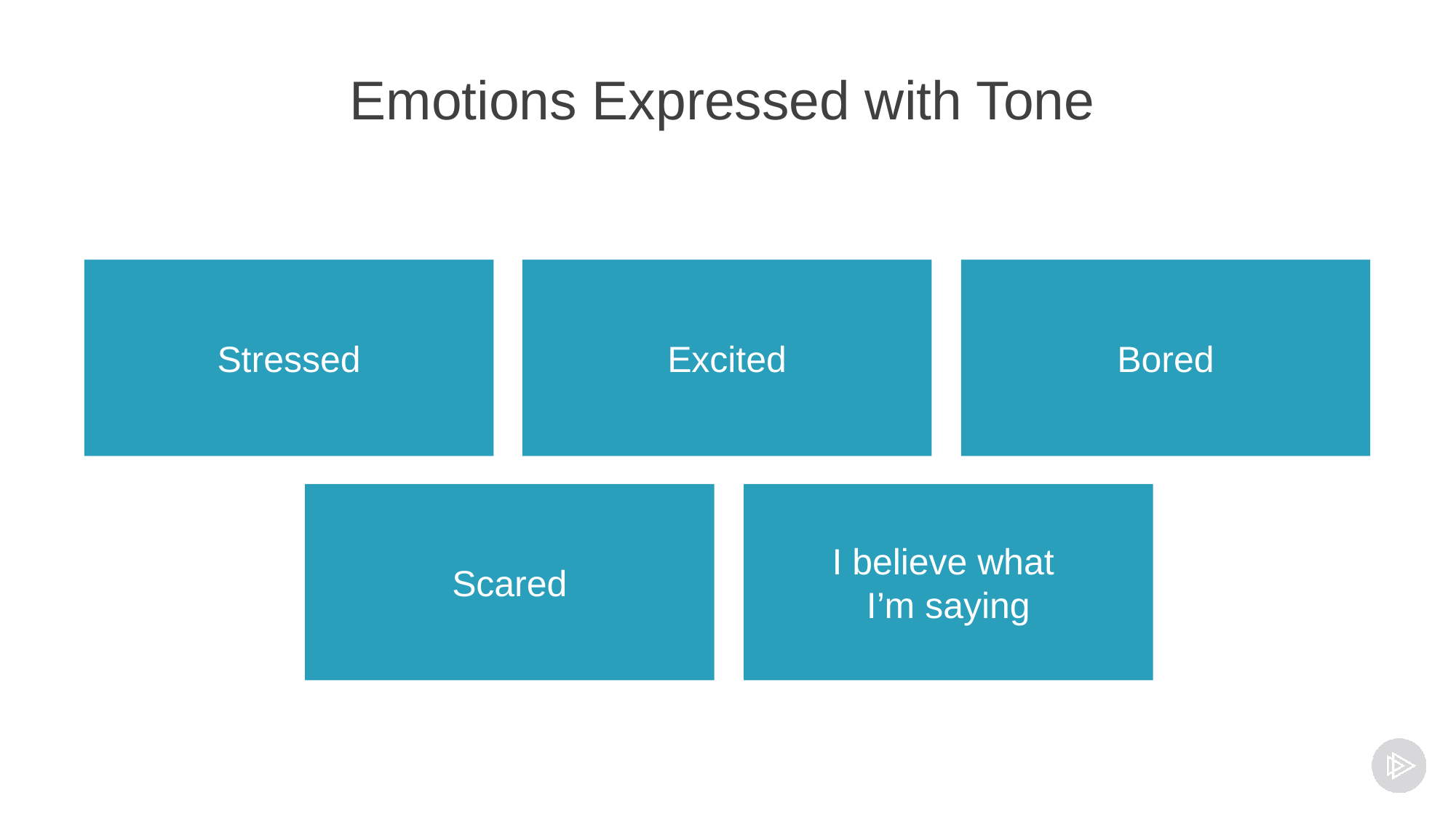

# Emotions Expressed with Tone
Stressed
Excited
Bored
Scared
I believe what
I’m saying